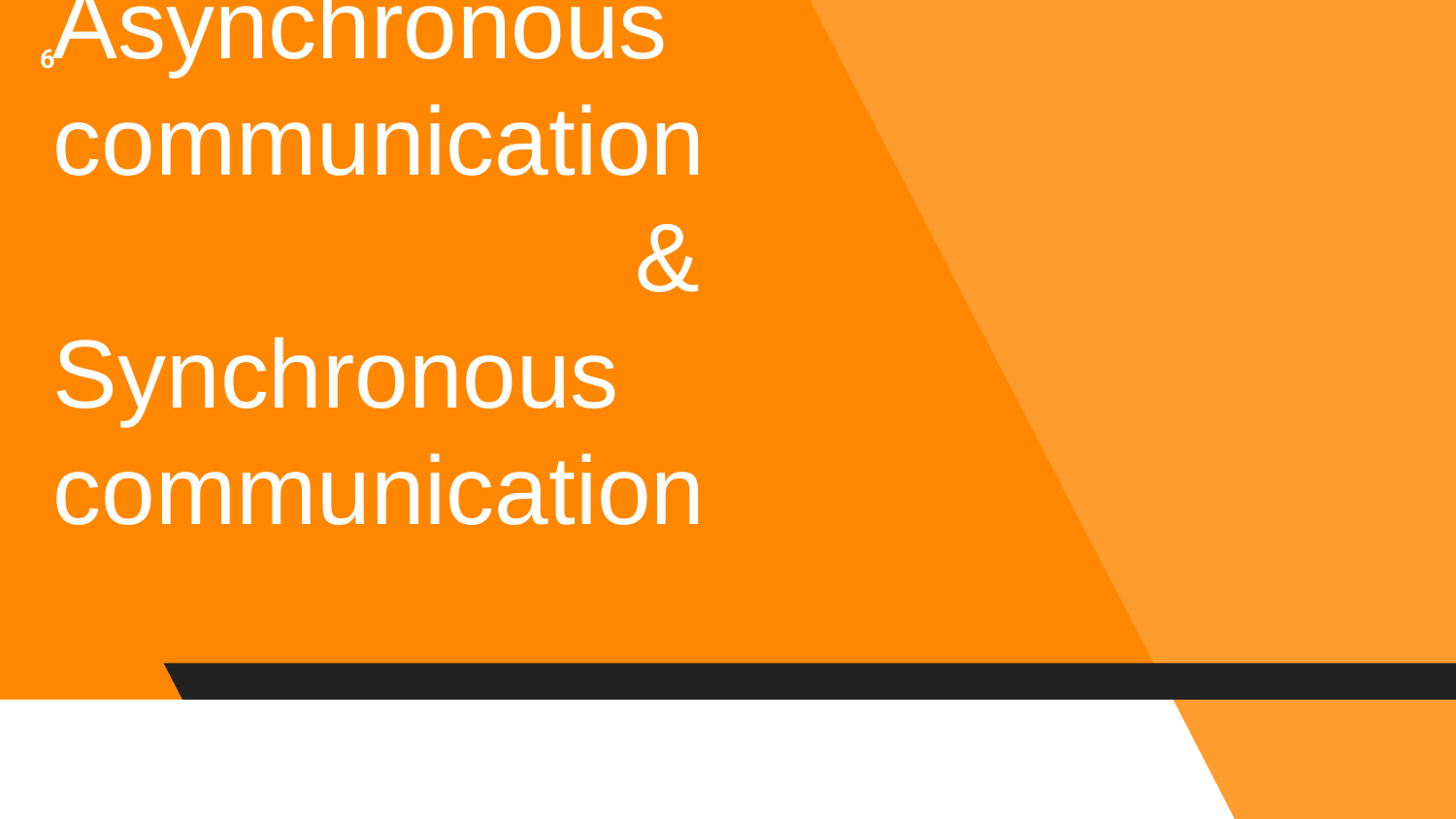

6
# 2.
Asynchronous communication
				&
Synchronous communication